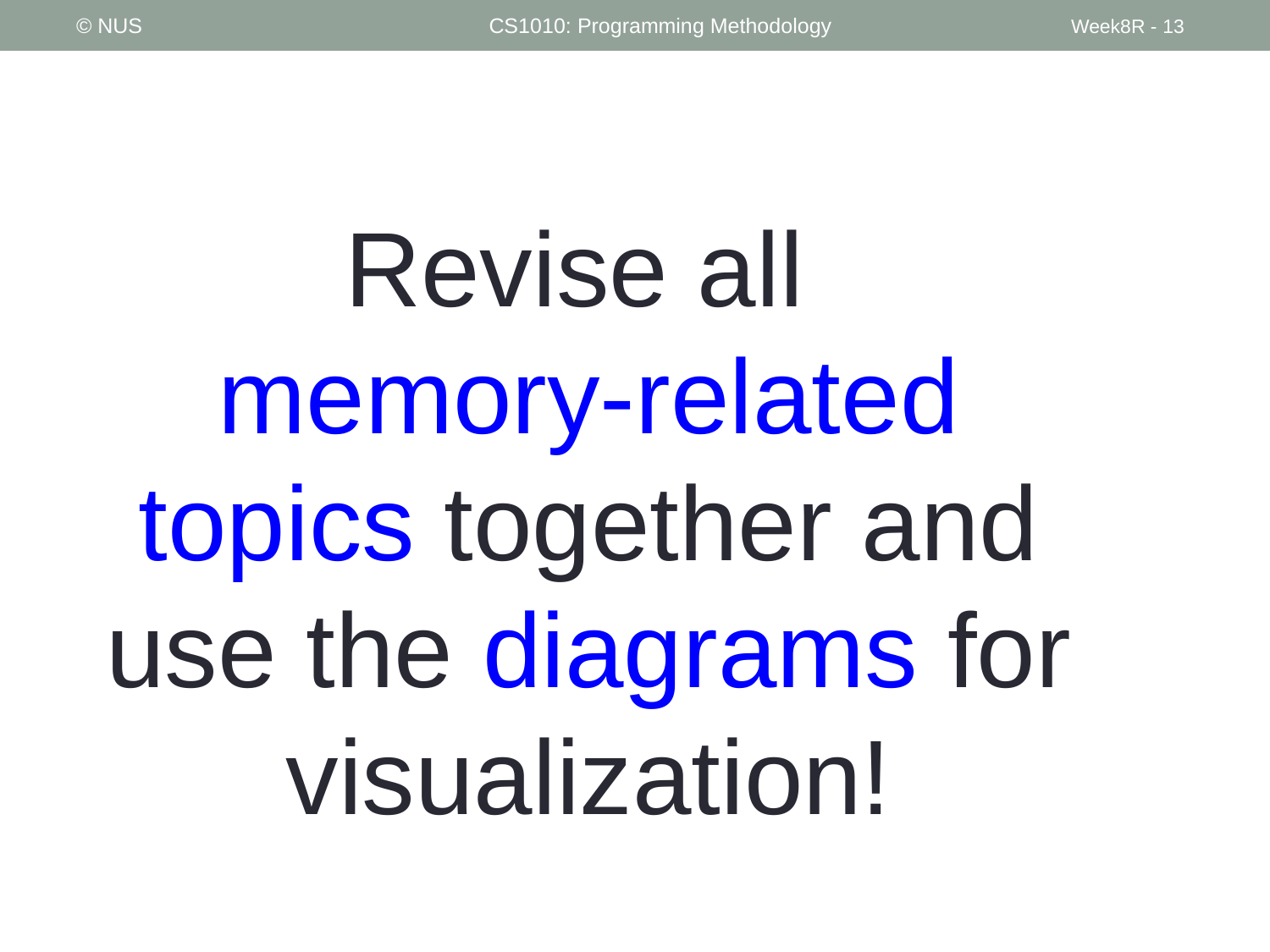

© NUS
CS1010: Programming Methodology
Week8R - 13
Revise all
memory-related topics together and use the diagrams for visualization!